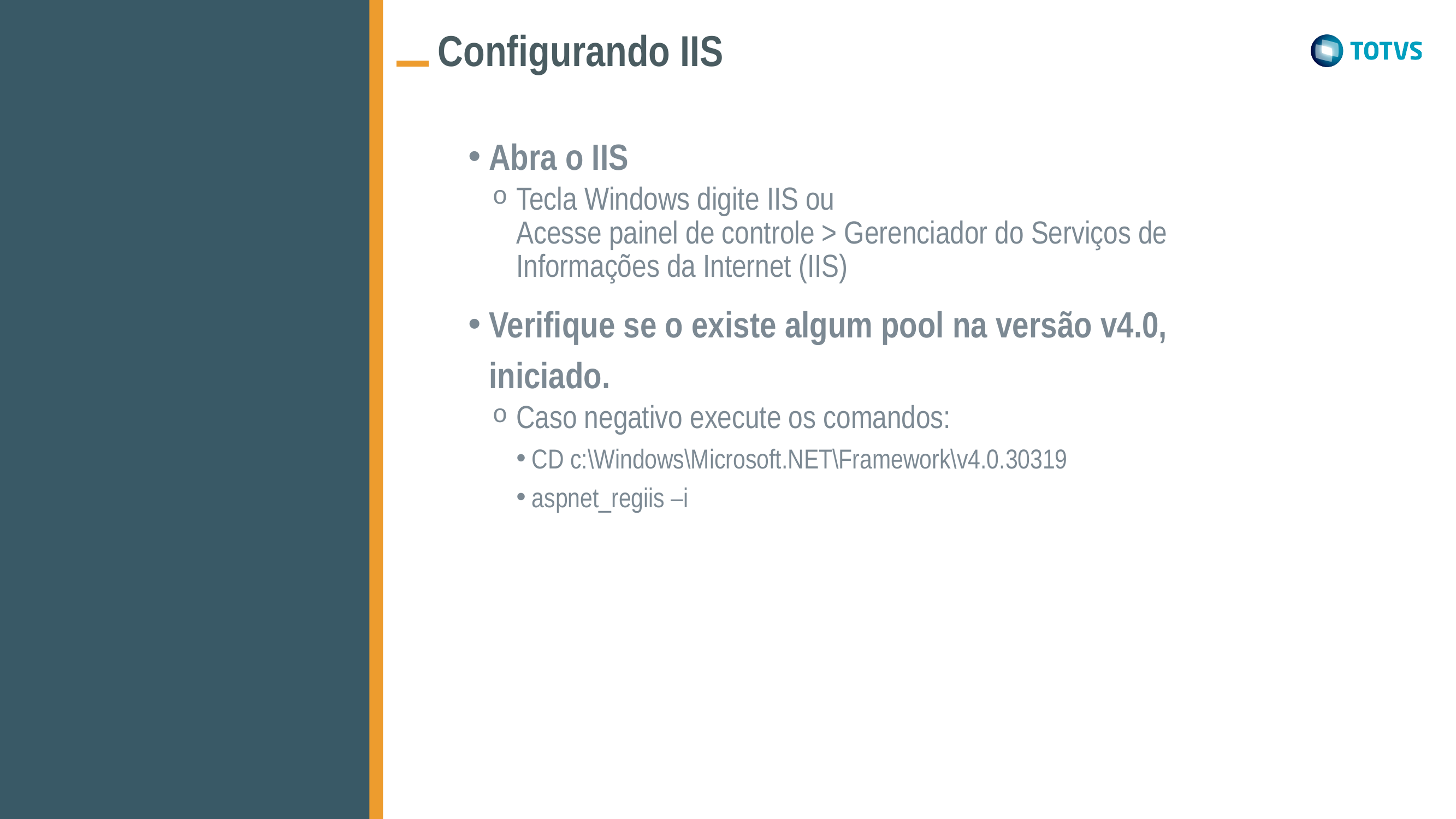

Configurando IIS
Abra o IIS
Tecla Windows digite IIS ou
Acesse painel de controle > Gerenciador do Serviços de Informações da Internet (IIS)
Verifique se o existe algum pool na versão v4.0, iniciado.
Caso negativo execute os comandos:
CD c:\Windows\Microsoft.NET\Framework\v4.0.30319
aspnet_regiis –i